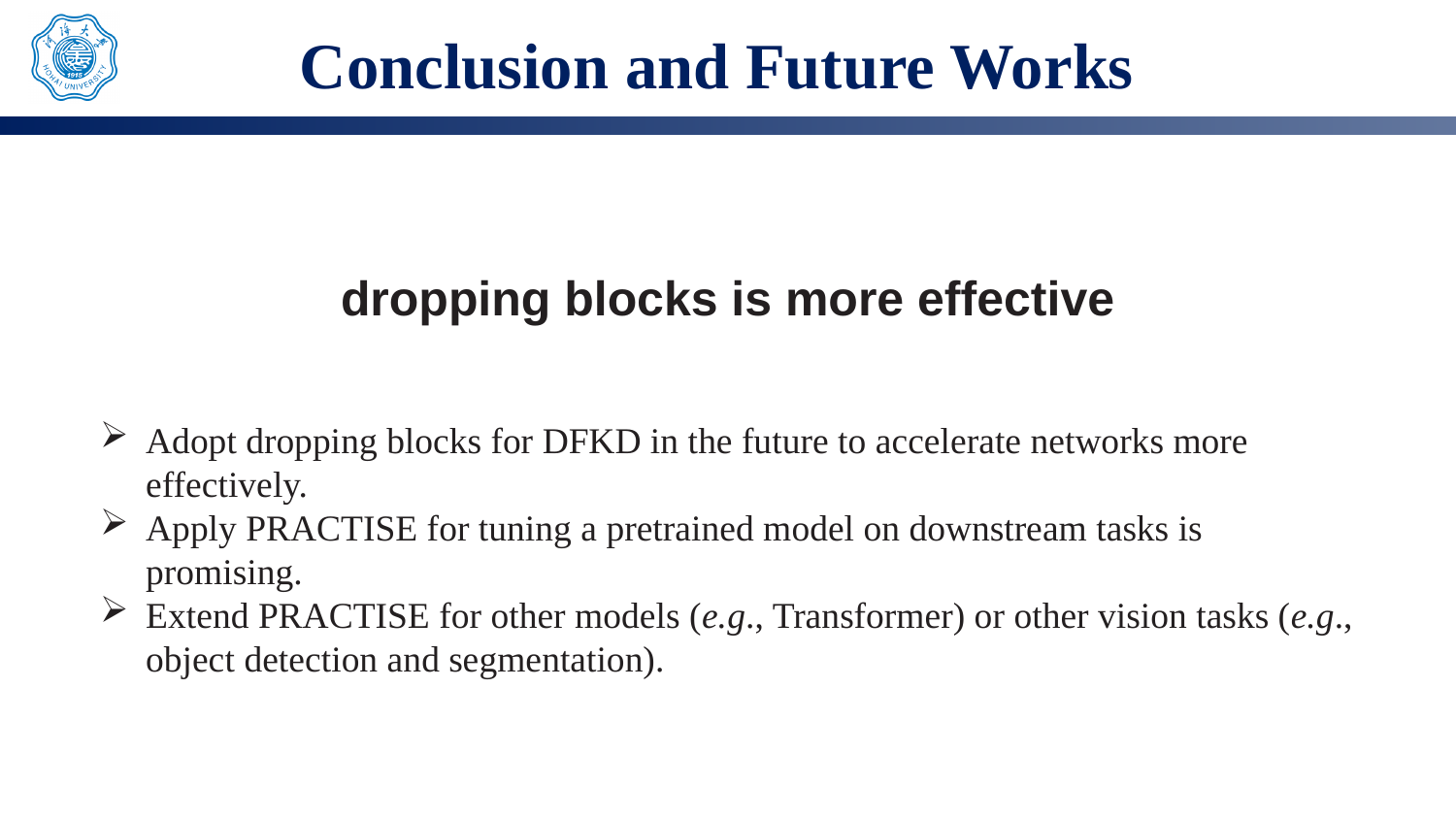

# Conclusion and Future Works
dropping blocks is more effective
Adopt dropping blocks for DFKD in the future to accelerate networks more effectively.
Apply PRACTISE for tuning a pretrained model on downstream tasks is promising.
Extend PRACTISE for other models (e.g., Transformer) or other vision tasks (e.g., object detection and segmentation).